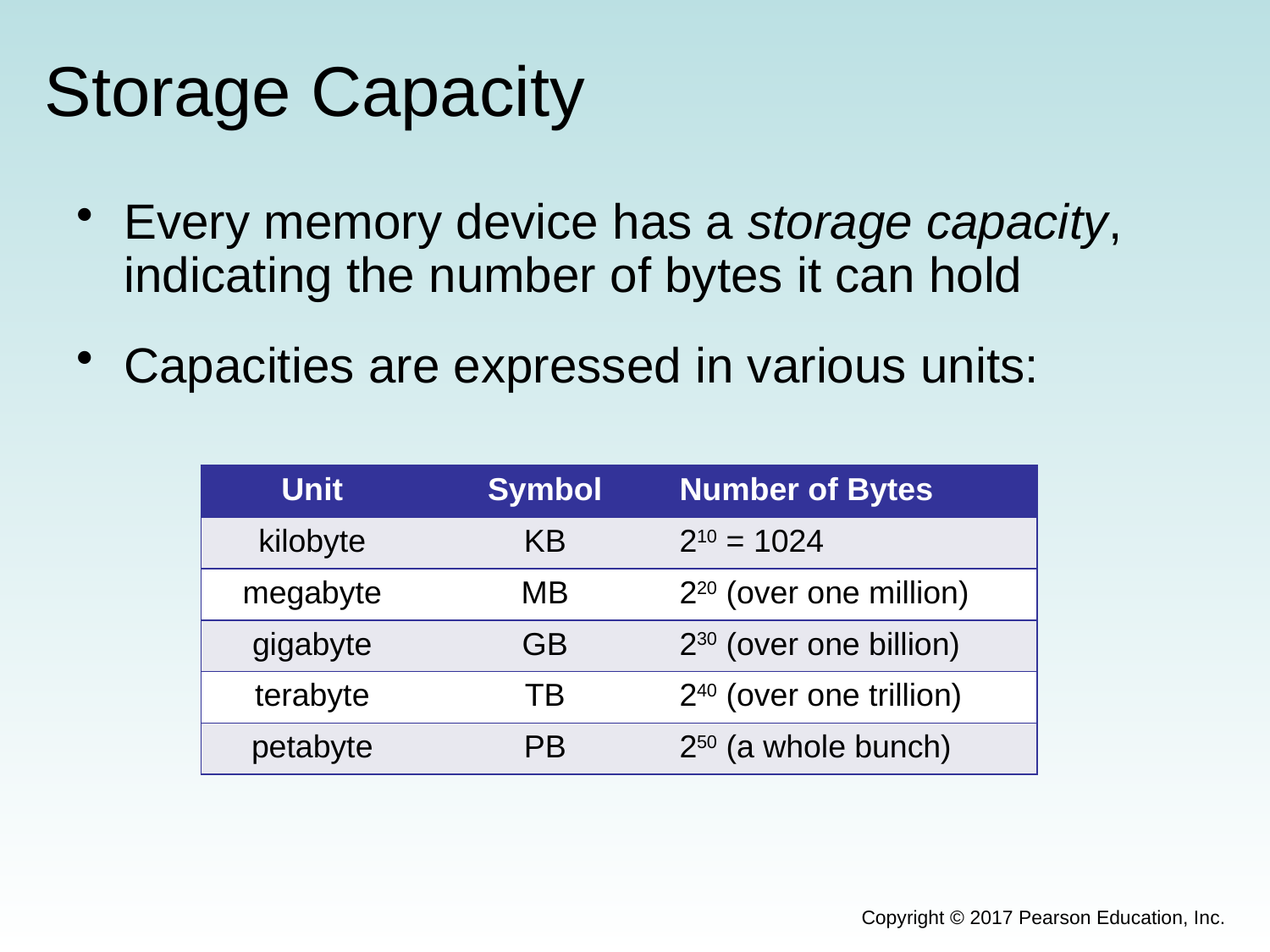

# Storage Capacity
Every memory device has a storage capacity, indicating the number of bytes it can hold
Capacities are expressed in various units:
| Unit | Symbol | Number of Bytes |
| --- | --- | --- |
| kilobyte | KB | 210 = 1024 |
| megabyte | MB | 220 (over one million) |
| gigabyte | GB | 230 (over one billion) |
| terabyte | TB | 240 (over one trillion) |
| petabyte | PB | 250 (a whole bunch) |
Copyright © 2017 Pearson Education, Inc.